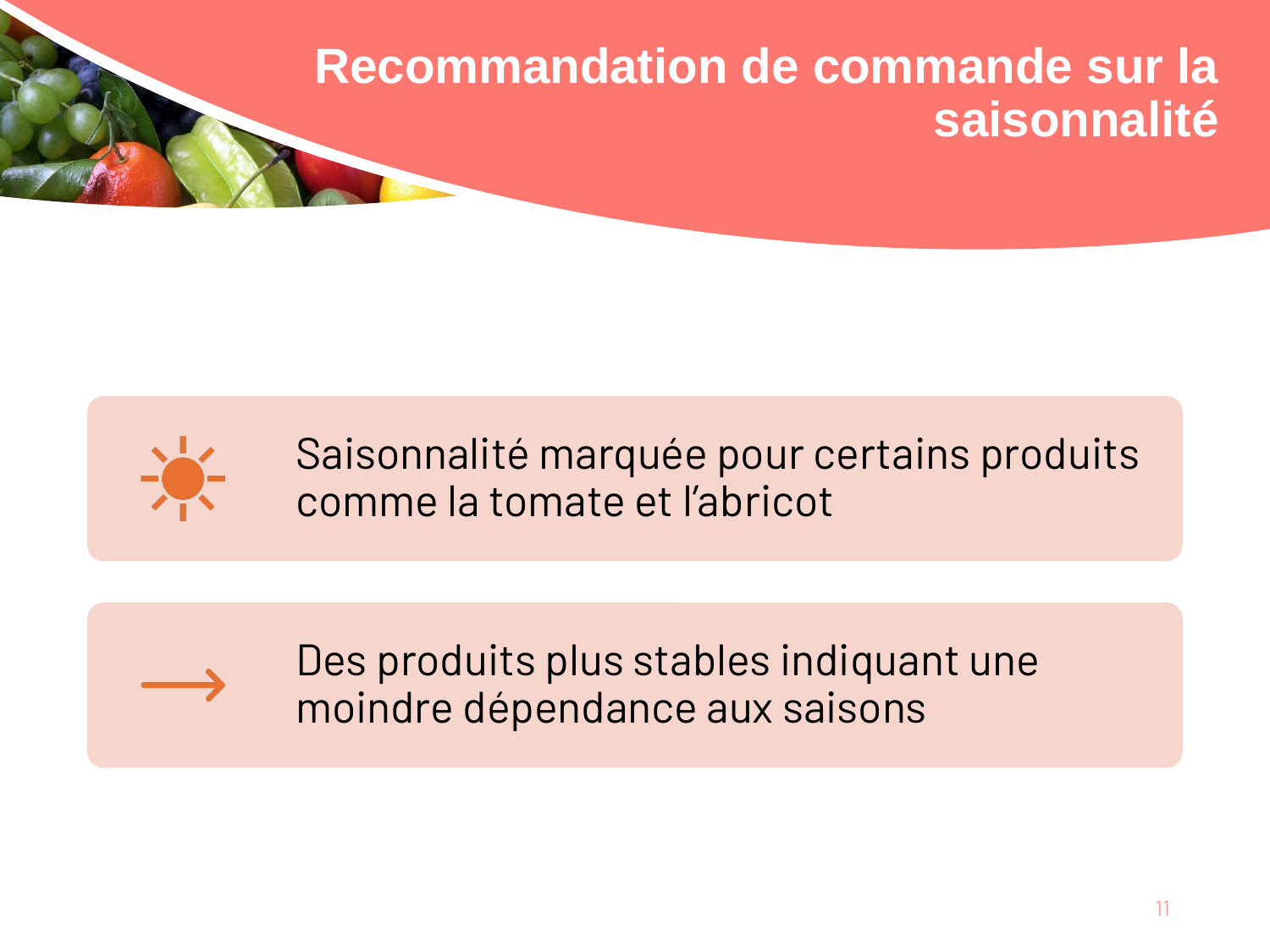

# Recommandation de commande sur la saisonnalité
Saisonnalité marquée pour certains produits comme la tomate et l’abricot
Des produits plus stables indiquant une moindre dépendance aux saisons
11